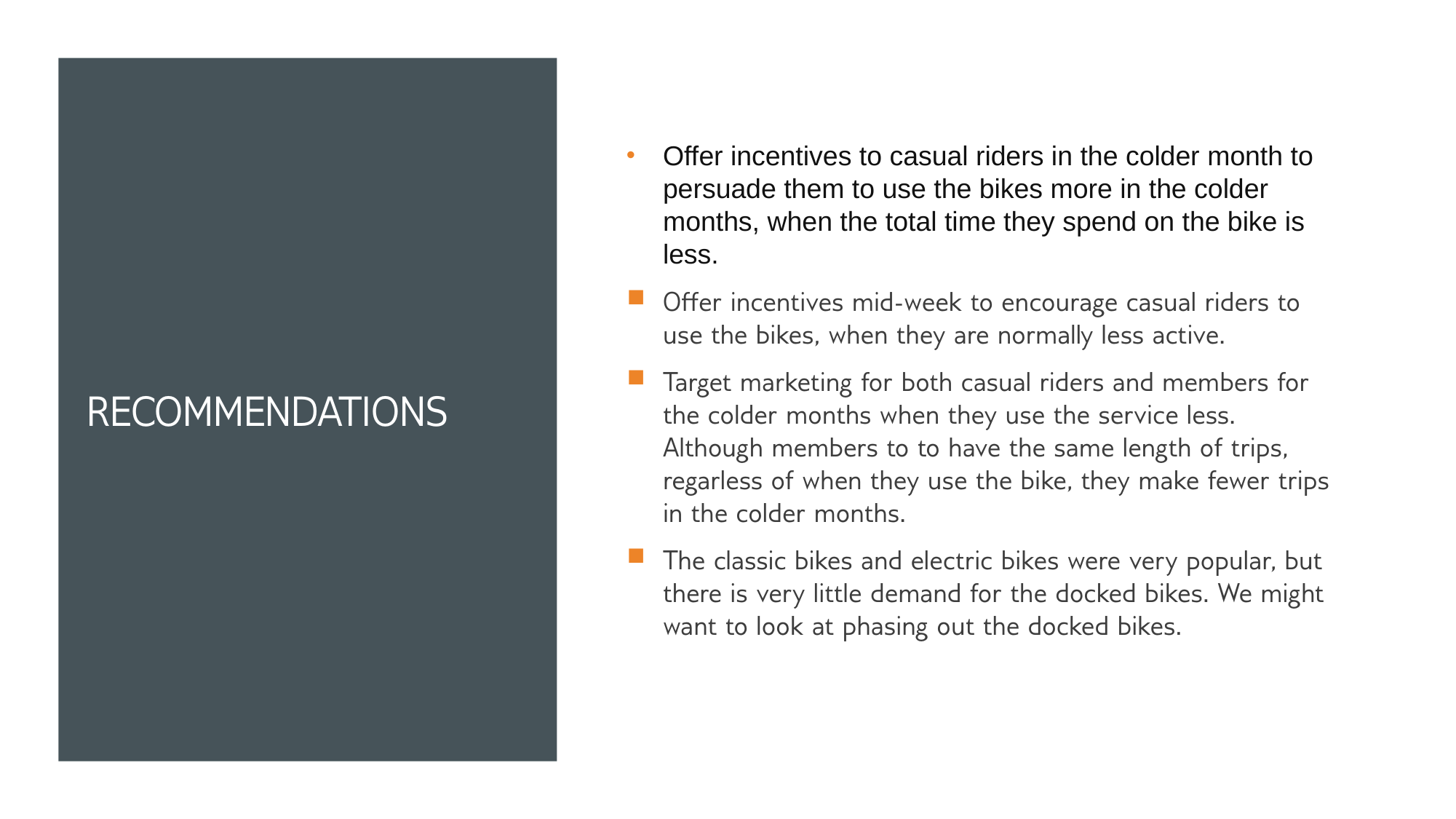

# recommendations
Offer incentives to casual riders in the colder month to persuade them to use the bikes more in the colder months, when the total time they spend on the bike is less.
Offer incentives mid-week to encourage casual riders to use the bikes, when they are normally less active.
Target marketing for both casual riders and members for the colder months when they use the service less. Although members to to have the same length of trips, regarless of when they use the bike, they make fewer trips in the colder months.
The classic bikes and electric bikes were very popular, but there is very little demand for the docked bikes. We might want to look at phasing out the docked bikes.